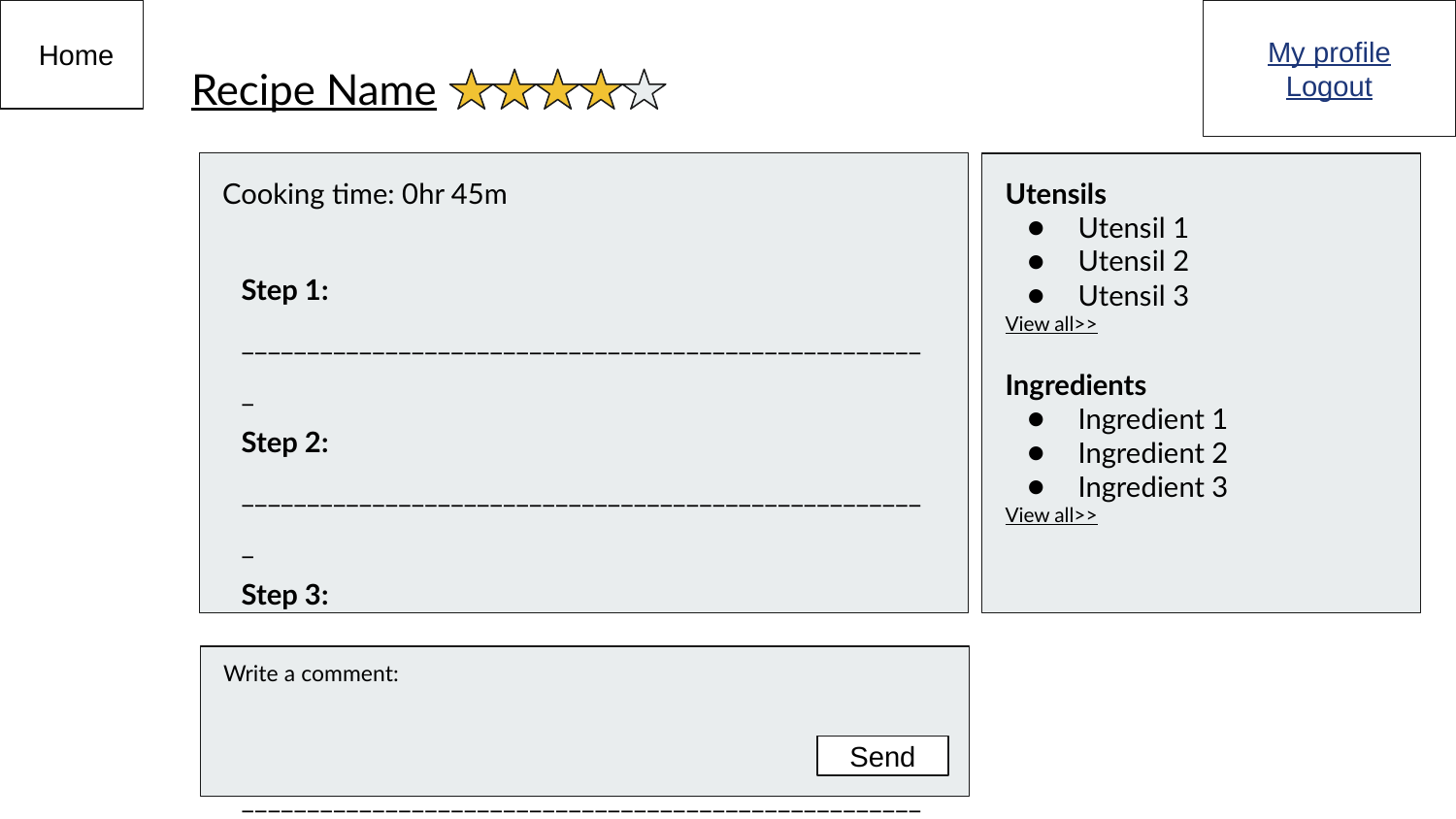

Home
My profile
Logout
Recipe Name

Cooking time: 0hr 45m
Utensils
Utensil 1
Utensil 2
Utensil 3
View all>>
Step 1: _____________________________________________________
Step 2: _____________________________________________________
Step 3: _____________________________________________________
Step 4: _____________________________________________________
Step 5: _____________________________________________________
Step 6: _____________________________________________________
Step 7: _____________________________________________________
Ingredients
Ingredient 1
Ingredient 2
Ingredient 3
View all>>
Write a comment:

Send